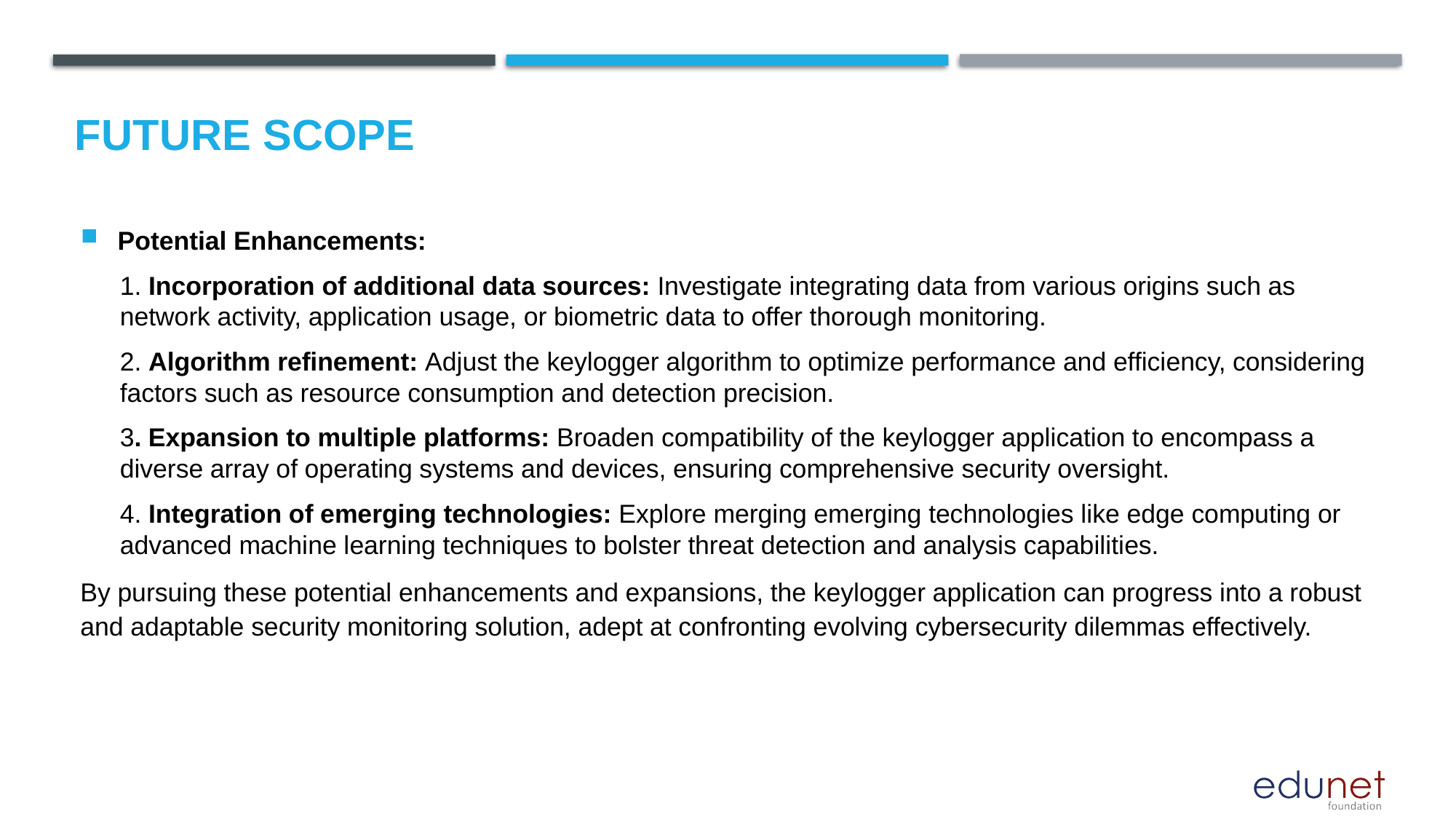

Future scope
Potential Enhancements:
1. Incorporation of additional data sources: Investigate integrating data from various origins such as network activity, application usage, or biometric data to offer thorough monitoring.
2. Algorithm refinement: Adjust the keylogger algorithm to optimize performance and efficiency, considering factors such as resource consumption and detection precision.
3. Expansion to multiple platforms: Broaden compatibility of the keylogger application to encompass a diverse array of operating systems and devices, ensuring comprehensive security oversight.
4. Integration of emerging technologies: Explore merging emerging technologies like edge computing or advanced machine learning techniques to bolster threat detection and analysis capabilities.
By pursuing these potential enhancements and expansions, the keylogger application can progress into a robust and adaptable security monitoring solution, adept at confronting evolving cybersecurity dilemmas effectively.